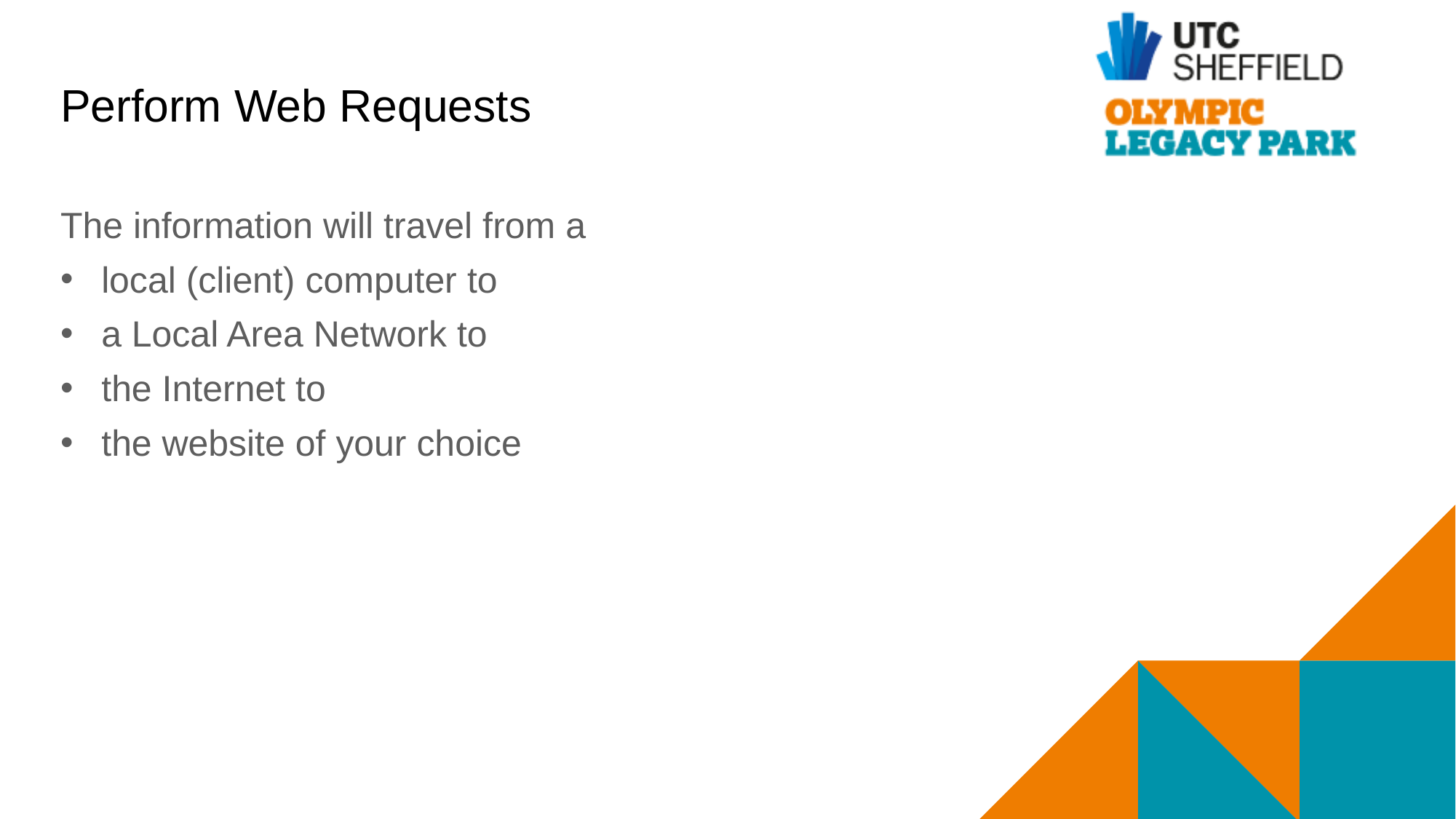

# Perform Web Requests
The information will travel from a
local (client) computer to
a Local Area Network to
the Internet to
the website of your choice